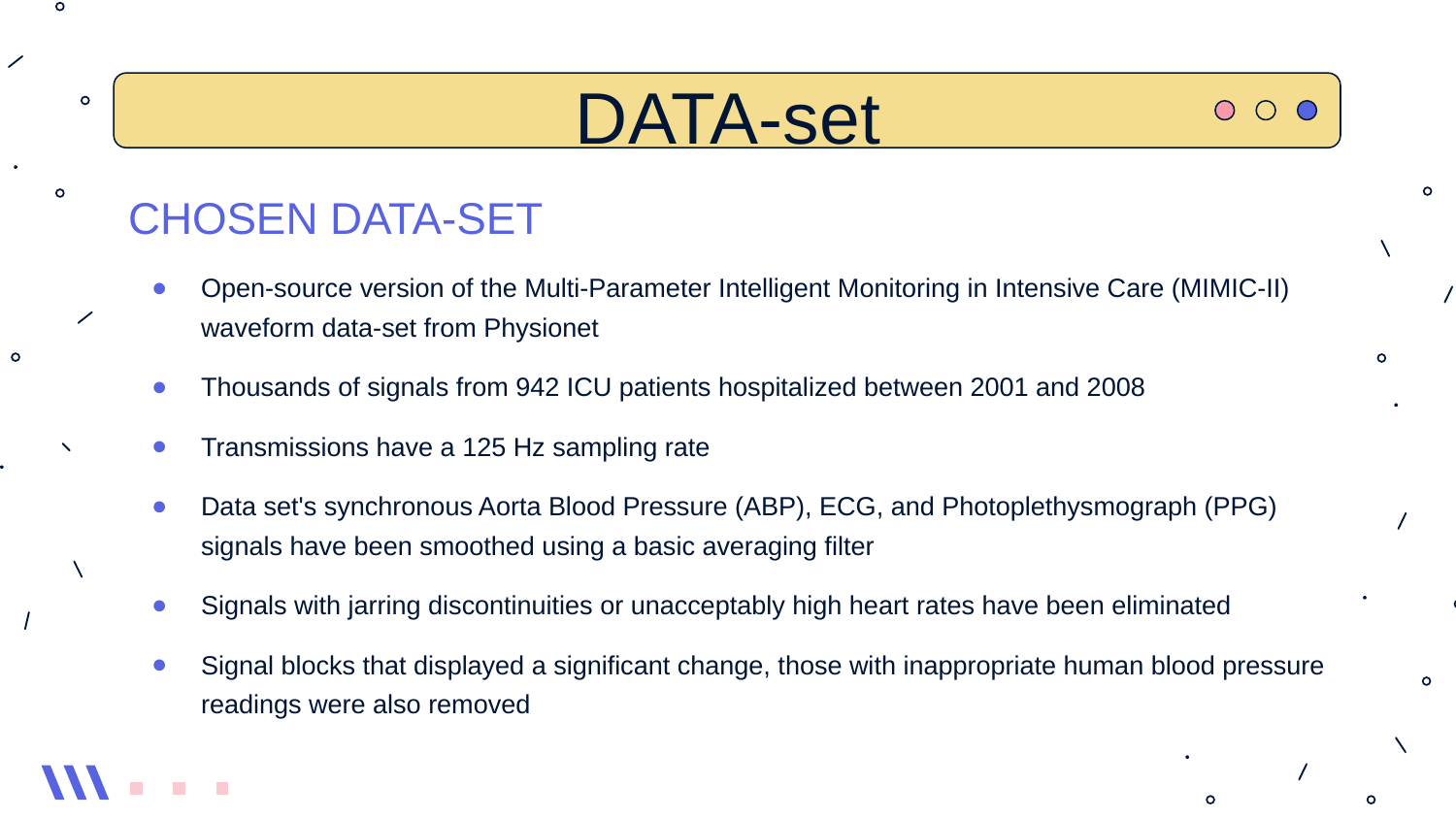

# DATA-set

CHOSEN DATA-SET
Open-source version of the Multi-Parameter Intelligent Monitoring in Intensive Care (MIMIC-II) waveform data-set from Physionet
Thousands of signals from 942 ICU patients hospitalized between 2001 and 2008
Transmissions have a 125 Hz sampling rate
Data set's synchronous Aorta Blood Pressure (ABP), ECG, and Photoplethysmograph (PPG) signals have been smoothed using a basic averaging filter
Signals with jarring discontinuities or unacceptably high heart rates have been eliminated
Signal blocks that displayed a significant change, those with inappropriate human blood pressure readings were also removed